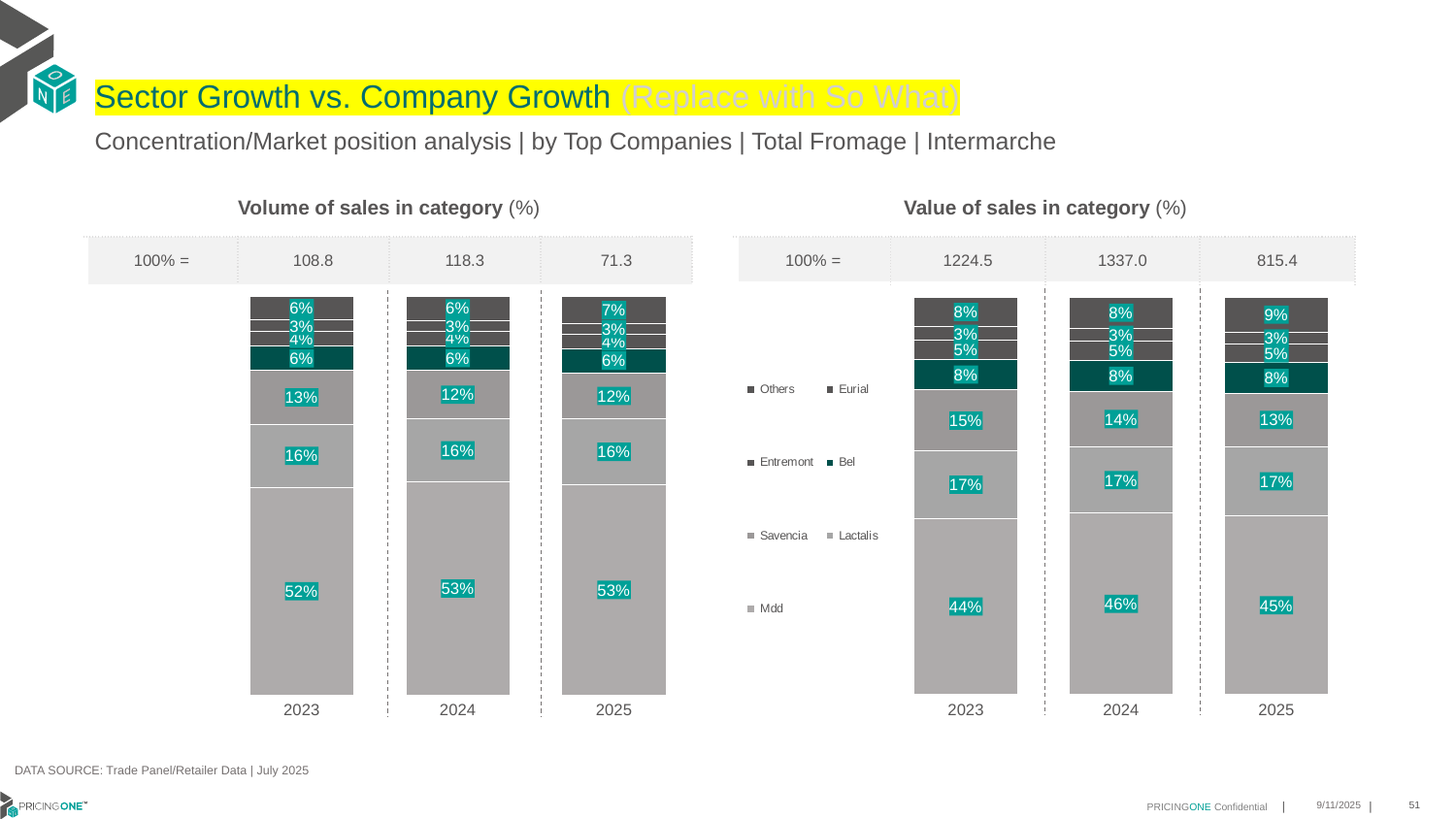

# Sector Growth vs. Company Growth (Replace with So What)
Concentration/Market position analysis | by Top Companies | Total Fromage | Intermarche
| Volume of sales in category (%) |  |  |  |
| --- | --- | --- | --- |
| 100% = | 108.8 | 118.3 | 71.3 |
| Value of sales in category (%) |  |  |  |
| --- | --- | --- | --- |
| 100% = | 1224.5 | 1337.0 | 815.4 |

### Chart

| Category | Mdd | Lactalis | Savencia | Bel | Entremont | Eurial | Others |
|---|---|---|---|---|---|---|---|
| 2023 | 0.520831090068017 | 0.15877053672140312 | 0.1341340335100923 | 0.06177306078507548 | 0.03543511620697423 | 0.02956640773465959 | 0.059489754973778355 |
| 2024 | 0.5346190205615226 | 0.15814883711018693 | 0.12112052816282477 | 0.06282090768610714 | 0.035184486703301 | 0.02812566780624004 | 0.05998055196981754 |
| 2025 | 0.5276636883005783 | 0.1649861108919847 | 0.11584670968556238 | 0.06071565631864135 | 0.03510989802733646 | 0.02713070977671896 | 0.06854722699917783 |

### Chart

| Category | Mdd | Lactalis | Savencia | Bel | Entremont | Eurial | Others |
|---|---|---|---|---|---|---|---|
| 2023 | 0.4430311833611377 | 0.16921648535754663 | 0.15415500128550116 | 0.0775042294550057 | 0.04650465670320411 | 0.034471071446486576 | 0.07511737239111811 |
| 2024 | 0.455828225508957 | 0.1671991778143043 | 0.13991916029832305 | 0.07813717041771275 | 0.04749367738779361 | 0.032784338089133135 | 0.07863825048377616 |
| 2025 | 0.4490695191299821 | 0.17428665350341635 | 0.1348837106507301 | 0.0768476402571183 | 0.045839419352486824 | 0.030604896097093815 | 0.08846816100917254 |
DATA SOURCE: Trade Panel/Retailer Data | July 2025

9/11/2025
51